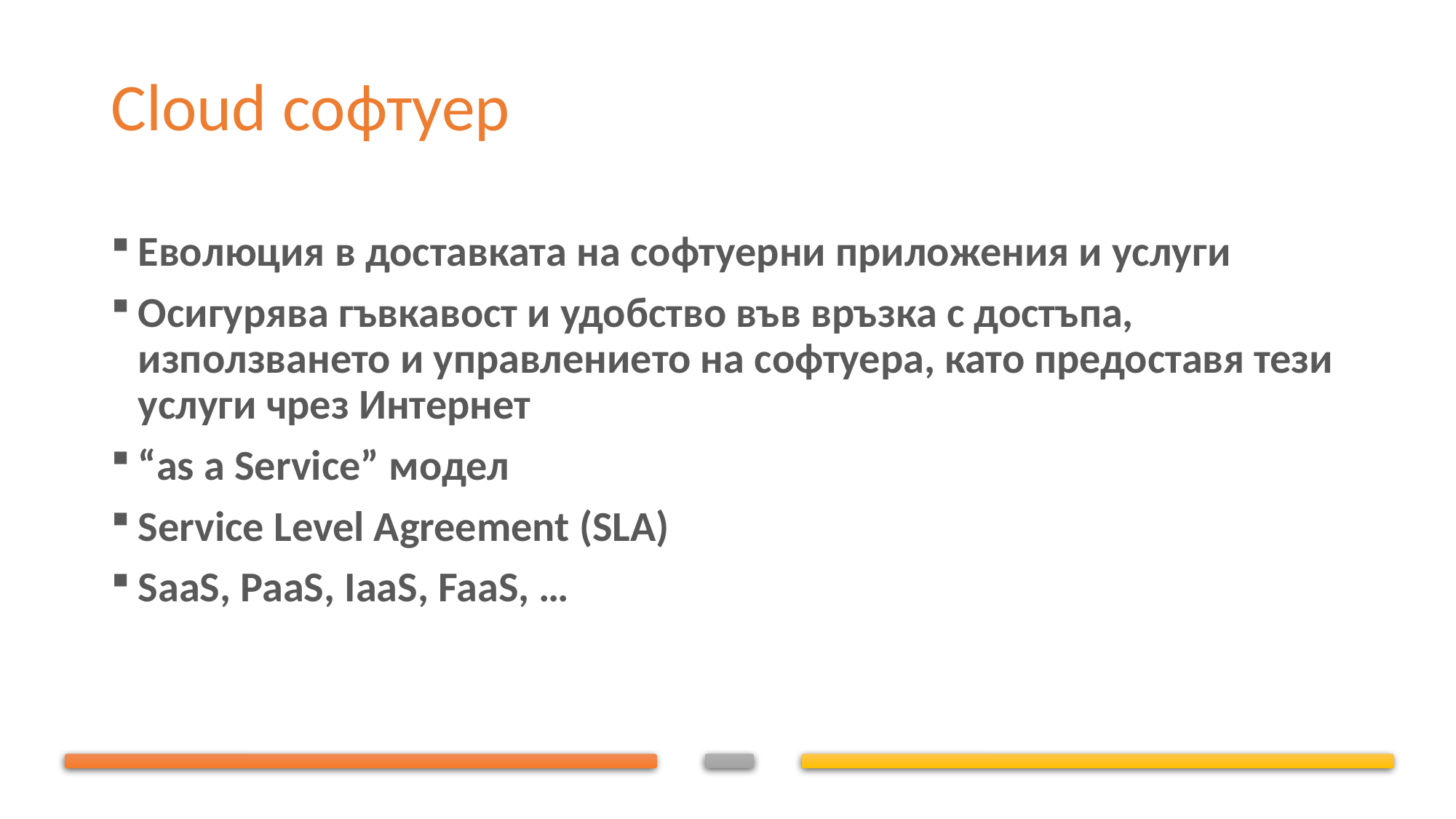

# Cloud софтуер
Еволюция в доставката на софтуерни приложения и услуги
Осигурява гъвкавост и удобство във връзка с достъпа, използването и управлението на софтуера, като предоставя тези услуги чрез Интернет
“as a Service” модел
Service Level Agreement (SLA)
SaaS, PaaS, IaaS, FaaS, …